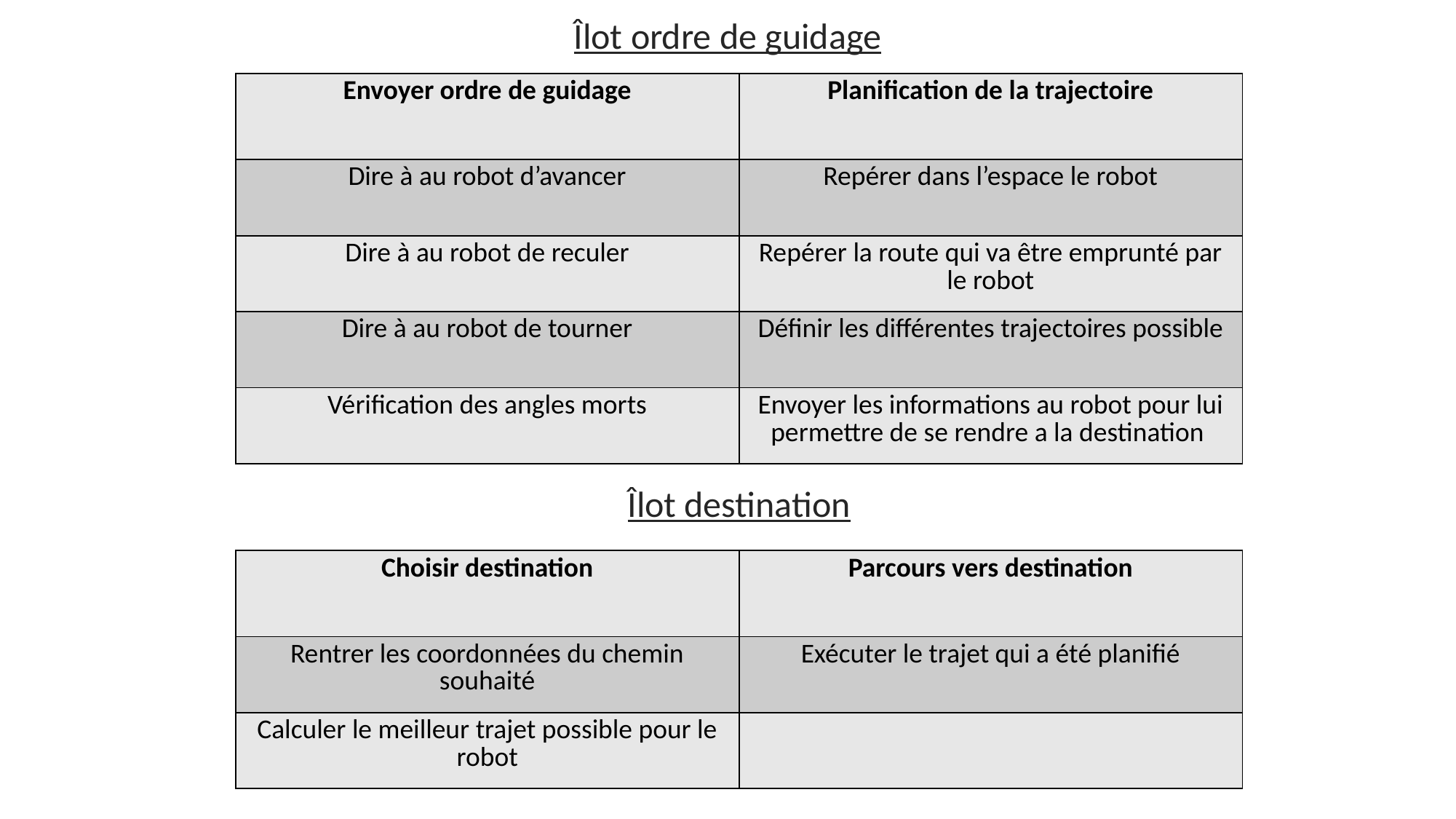

Îlot ordre de guidage
| Envoyer ordre de guidage | Planification de la trajectoire |
| --- | --- |
| Dire à au robot d’avancer | Repérer dans l’espace le robot |
| Dire à au robot de reculer | Repérer la route qui va être emprunté par le robot |
| Dire à au robot de tourner | Définir les différentes trajectoires possible |
| Vérification des angles morts | Envoyer les informations au robot pour lui permettre de se rendre a la destination |
Îlot destination
| Choisir destination | Parcours vers destination |
| --- | --- |
| Rentrer les coordonnées du chemin souhaité | Exécuter le trajet qui a été planifié |
| Calculer le meilleur trajet possible pour le robot |  |